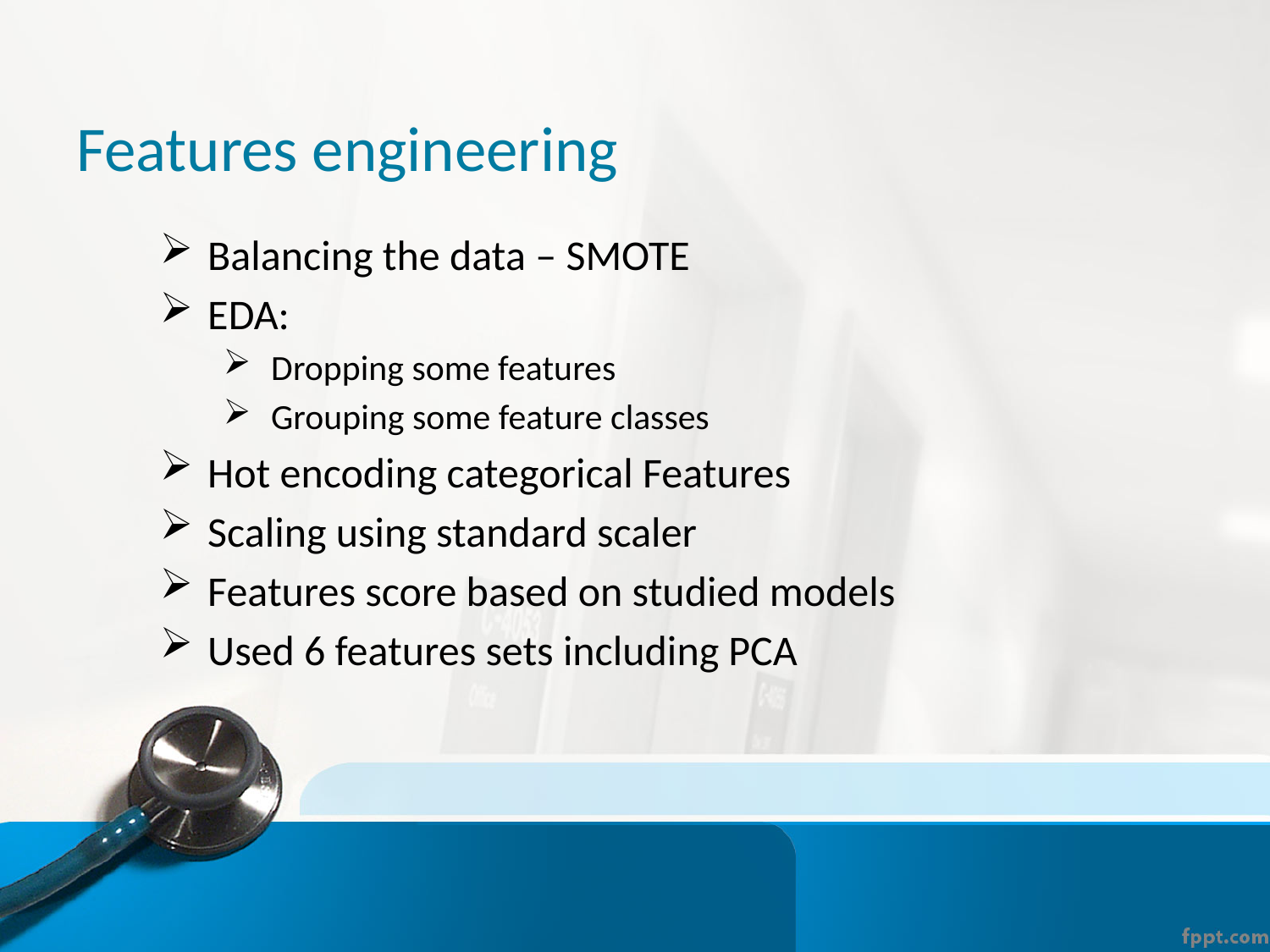

# Features engineering
Balancing the data – SMOTE
EDA:
Dropping some features
Grouping some feature classes
Hot encoding categorical Features
Scaling using standard scaler
Features score based on studied models
Used 6 features sets including PCA